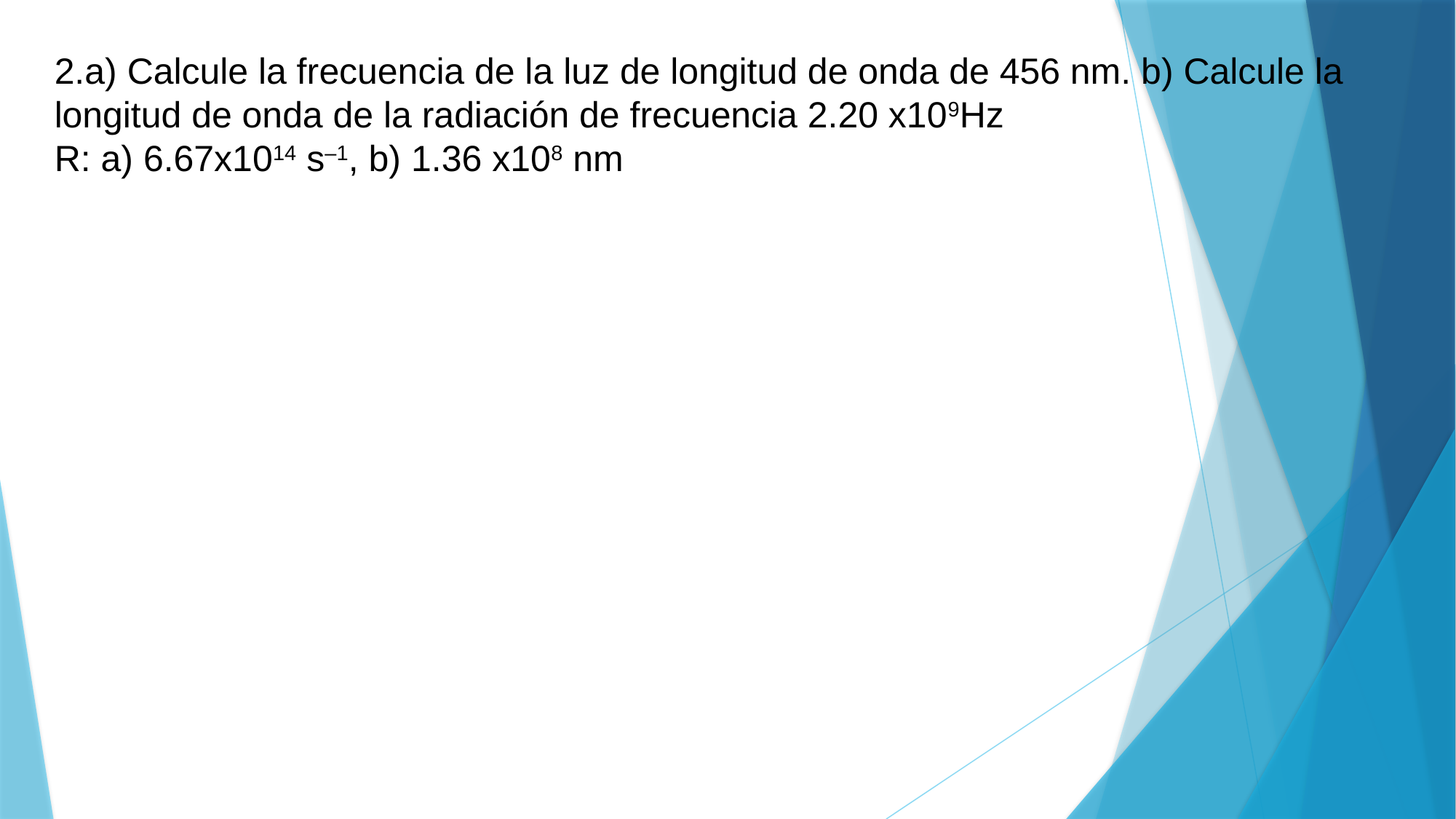

2.a) Calcule la frecuencia de la luz de longitud de onda de 456 nm. b) Calcule la longitud de onda de la radiación de frecuencia 2.20 x109Hz
R: a) 6.67x1014 s–1, b) 1.36 x108 nm